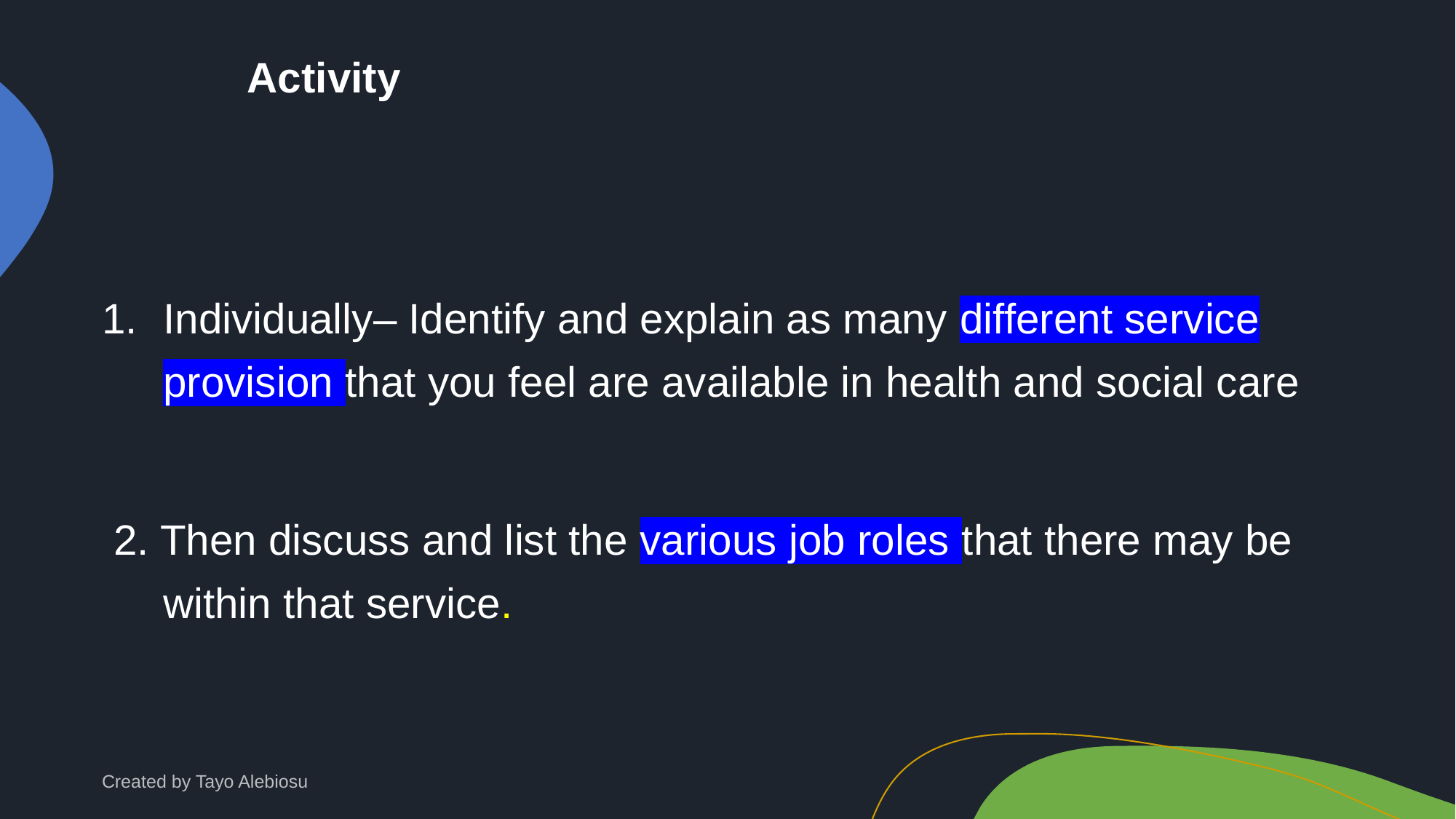

# Activity
Individually– Identify and explain as many different service provision that you feel are available in health and social care

 2. Then discuss and list the various job roles that there may be within that service.
Created by Tayo Alebiosu